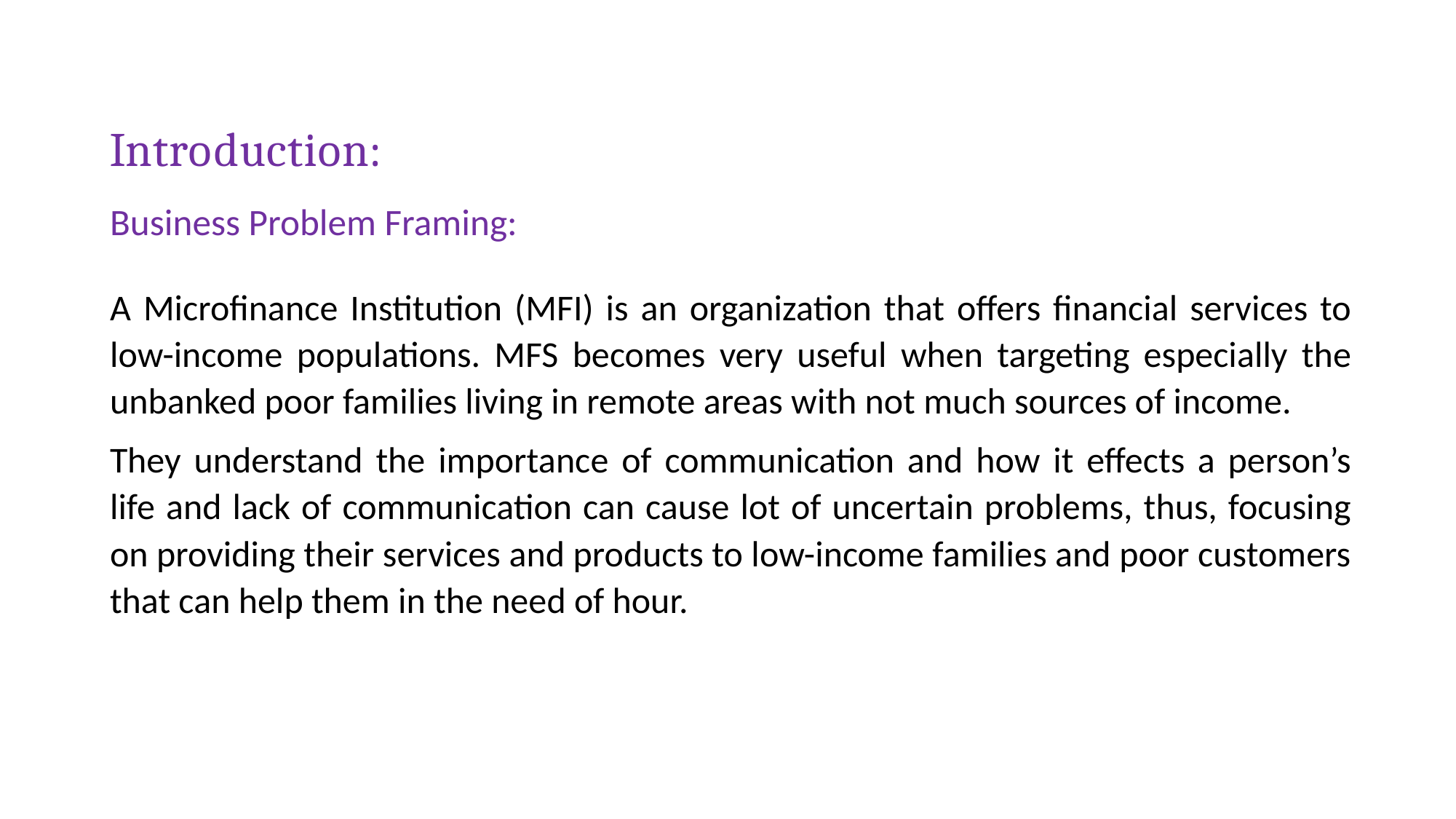

# Introduction: Business Problem Framing:
A Microfinance Institution (MFI) is an organization that offers financial services to low-income populations. MFS becomes very useful when targeting especially the unbanked poor families living in remote areas with not much sources of income.
They understand the importance of communication and how it effects a person’s life and lack of communication can cause lot of uncertain problems, thus, focusing on providing their services and products to low-income families and poor customers that can help them in the need of hour.